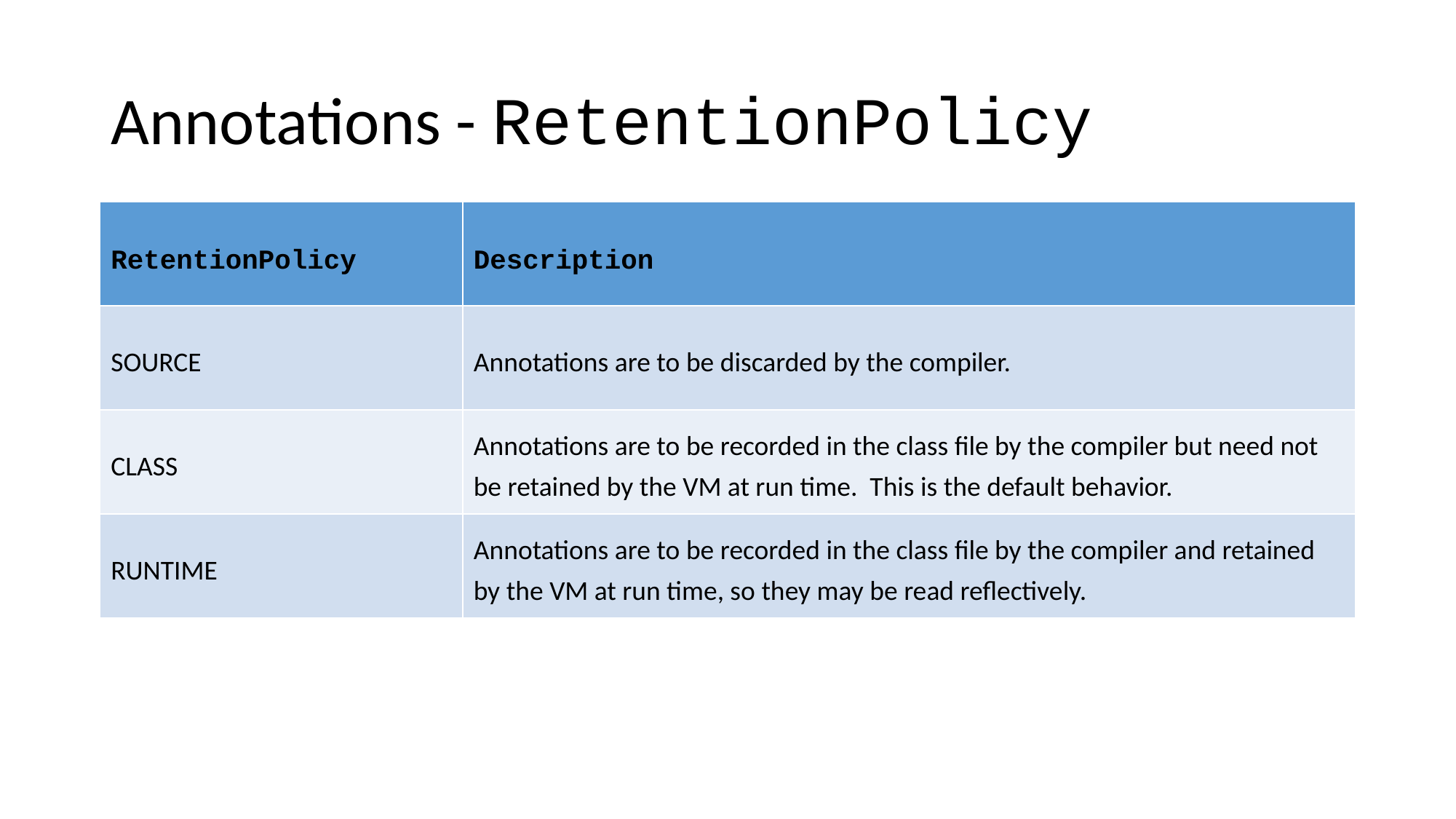

# Annotations - RetentionPolicy
| RetentionPolicy | Description |
| --- | --- |
| SOURCE | Annotations are to be discarded by the compiler. |
| CLASS | Annotations are to be recorded in the class file by the compiler but need not be retained by the VM at run time. This is the default behavior. |
| RUNTIME | Annotations are to be recorded in the class file by the compiler and retained by the VM at run time, so they may be read reflectively. |